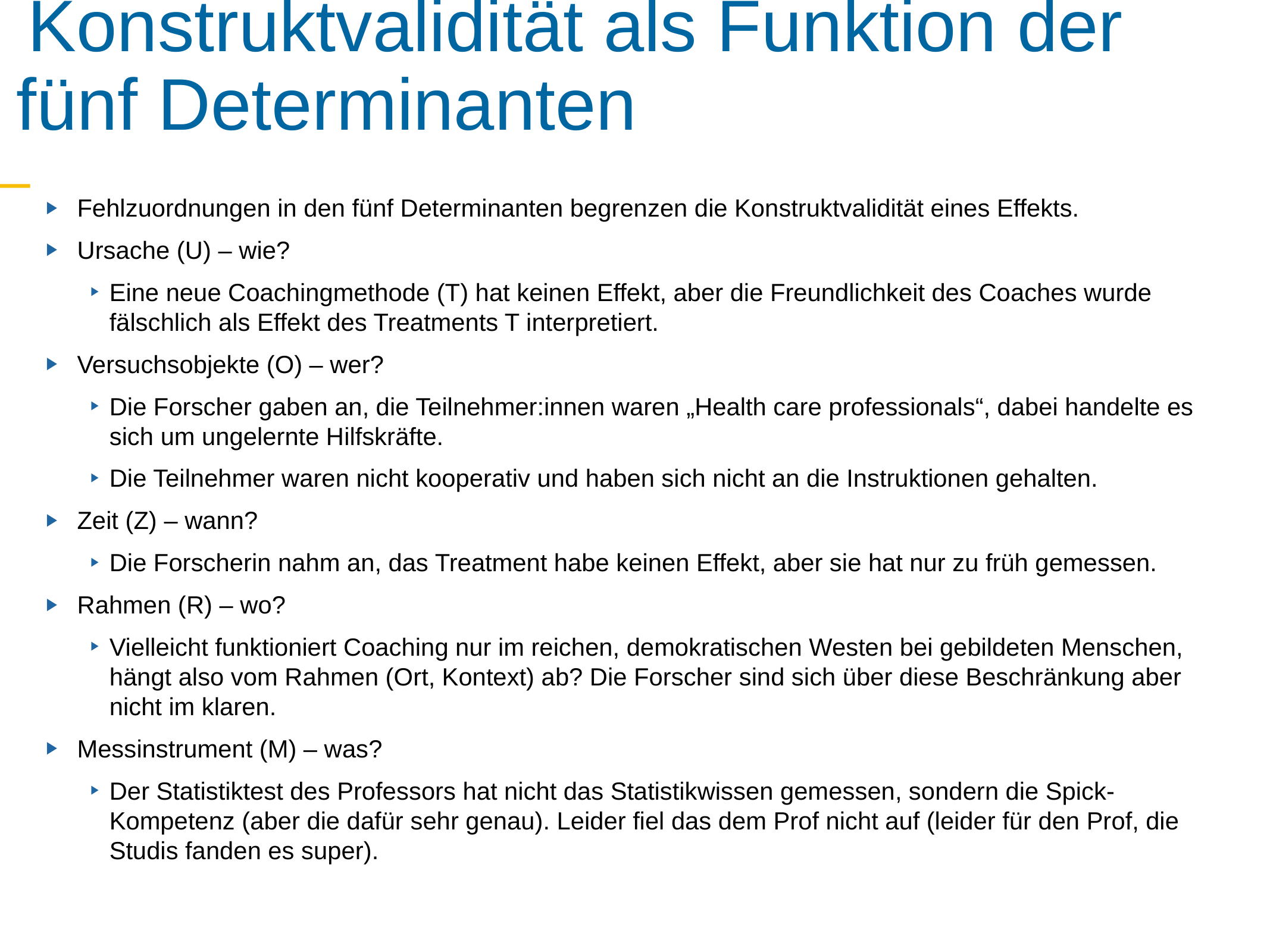

Konstruktvalidität als Funktion der fünf Determinanten
Fehlzuordnungen in den fünf Determinanten begrenzen die Konstruktvalidität eines Effekts.
Ursache (U) – wie?
Eine neue Coachingmethode (T) hat keinen Effekt, aber die Freundlichkeit des Coaches wurde fälschlich als Effekt des Treatments T interpretiert.
Versuchsobjekte (O) – wer?
Die Forscher gaben an, die Teilnehmer:innen waren „Health care professionals“, dabei handelte es sich um ungelernte Hilfskräfte.
Die Teilnehmer waren nicht kooperativ und haben sich nicht an die Instruktionen gehalten.
Zeit (Z) – wann?
Die Forscherin nahm an, das Treatment habe keinen Effekt, aber sie hat nur zu früh gemessen.
Rahmen (R) – wo?
Vielleicht funktioniert Coaching nur im reichen, demokratischen Westen bei gebildeten Menschen, hängt also vom Rahmen (Ort, Kontext) ab? Die Forscher sind sich über diese Beschränkung aber nicht im klaren.
Messinstrument (M) – was?
Der Statistiktest des Professors hat nicht das Statistikwissen gemessen, sondern die Spick-Kompetenz (aber die dafür sehr genau). Leider fiel das dem Prof nicht auf (leider für den Prof, die Studis fanden es super).
13